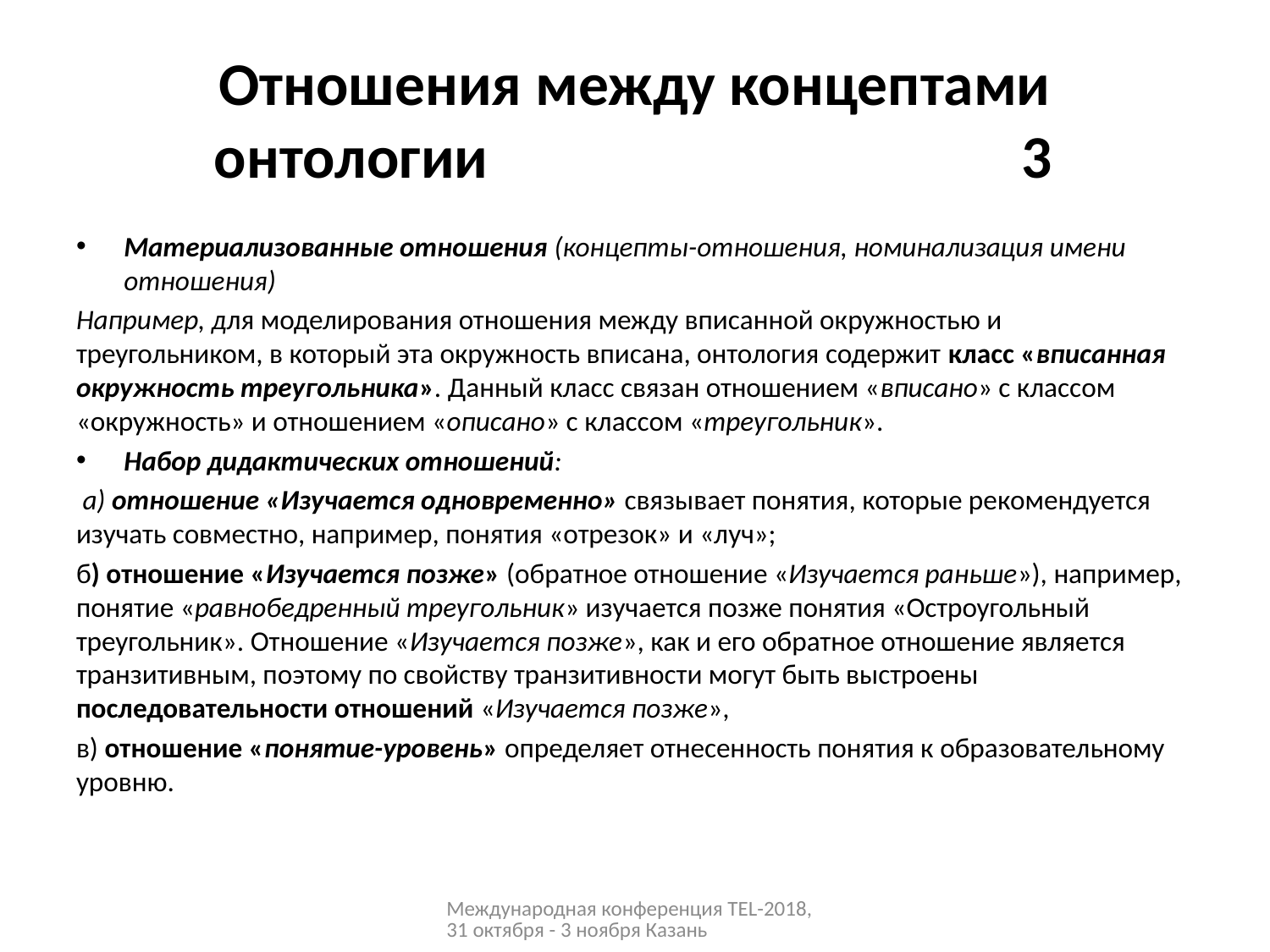

# Отношения между концептами онтологии                                       3
Материализованные отношения (концепты-отношения, номинализация имени отношения)
Например, для моделирования отношения между вписанной окружностью и треугольником, в который эта окружность вписана, онтология содержит класс «вписанная окружность треугольника». Данный класс связан отношением «вписано» с классом «окружность» и отношением «описано» с классом «треугольник».
Набор дидактических отношений:
 а) отношение «Изучается одновременно» связывает понятия, которые рекомендуется изучать совместно, например, понятия «отрезок» и «луч»;
б) отношение «Изучается позже» (обратное отношение «Изучается раньше»), например, понятие «равнобедренный треугольник» изучается позже понятия «Остроугольный треугольник». Отношение «Изучается позже», как и его обратное отношение является транзитивным, поэтому по свойству транзитивности могут быть выстроены последовательности отношений «Изучается позже»,
в) отношение «понятие-уровень» определяет отнесенность понятия к образовательному уровню.
Международная конференция TEL-2018, 31 октября - 3 ноября Казань